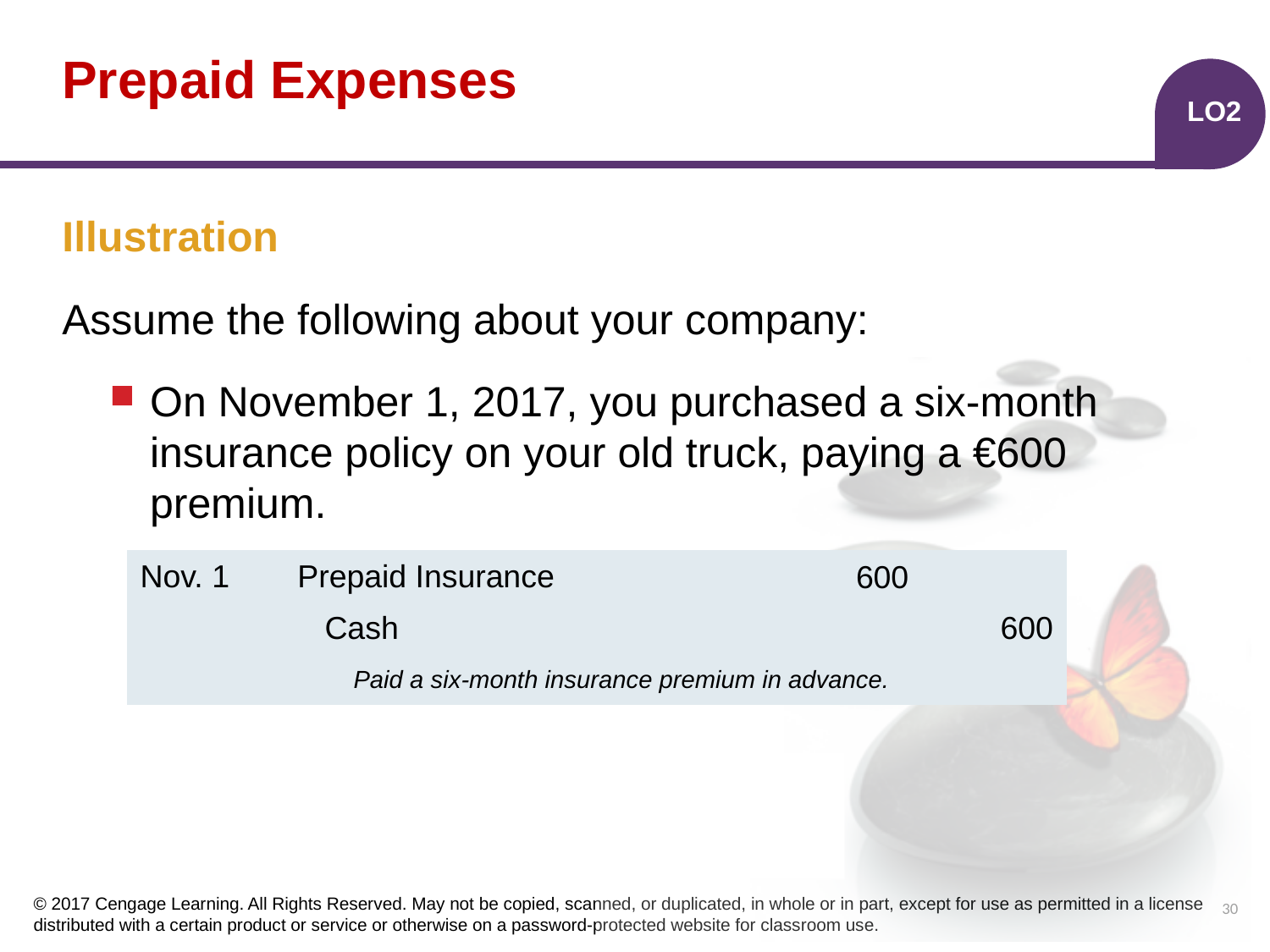

# Prepaid Expenses
LO2
Illustration
Assume the following about your company:
On November 1, 2017, you purchased a six-month insurance policy on your old truck, paying a €600 premium.
|  |  |  |  |  |
| --- | --- | --- | --- | --- |
|  |  |  |  |  |
|  |  |  |  |  |
Nov. 1
Prepaid Insurance
600
600
Cash
Paid a six-month insurance premium in advance.
30